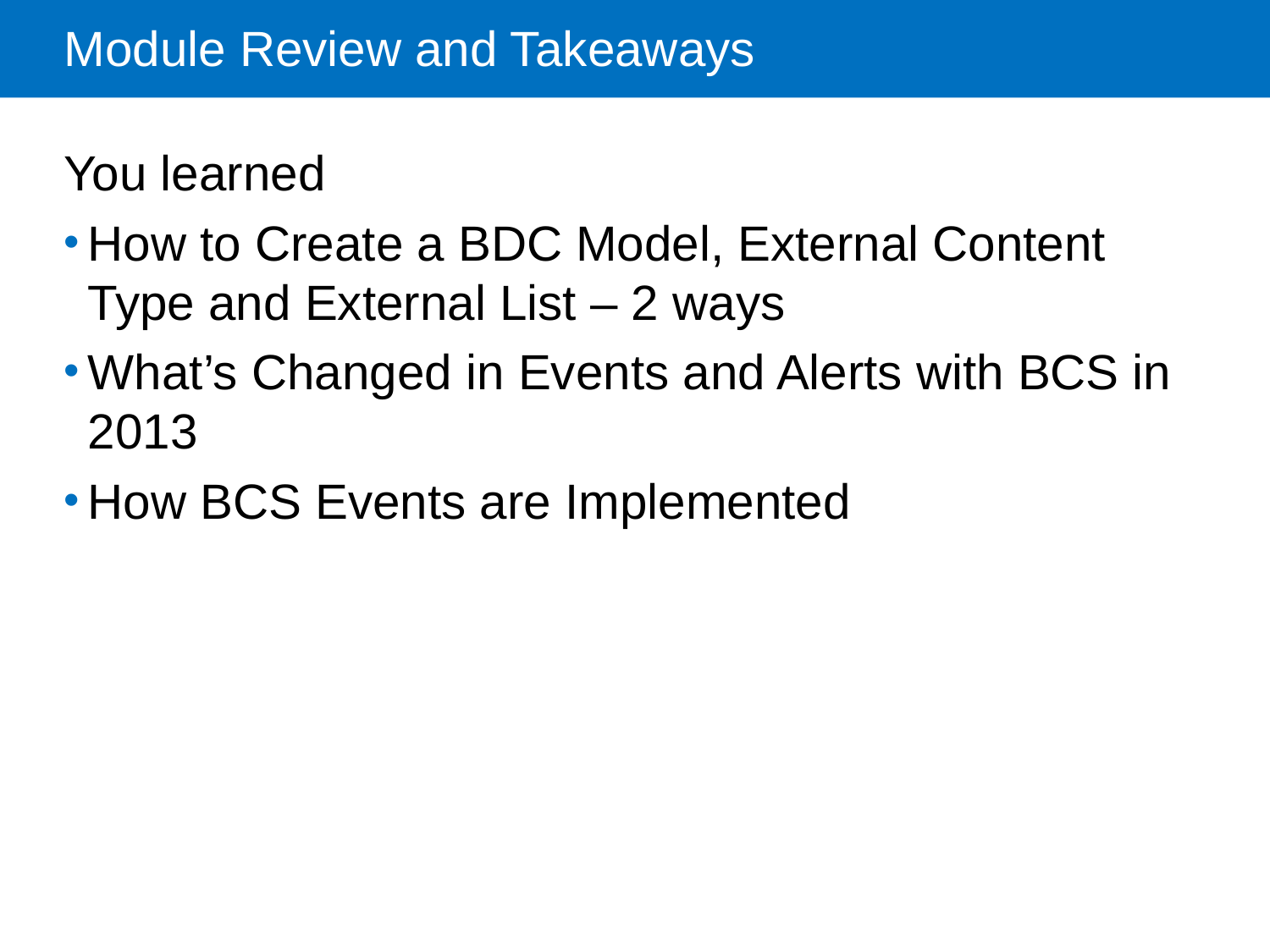

# Module Review and Takeaways
You learned
How to Create a BDC Model, External Content Type and External List – 2 ways
What’s Changed in Events and Alerts with BCS in 2013
How BCS Events are Implemented